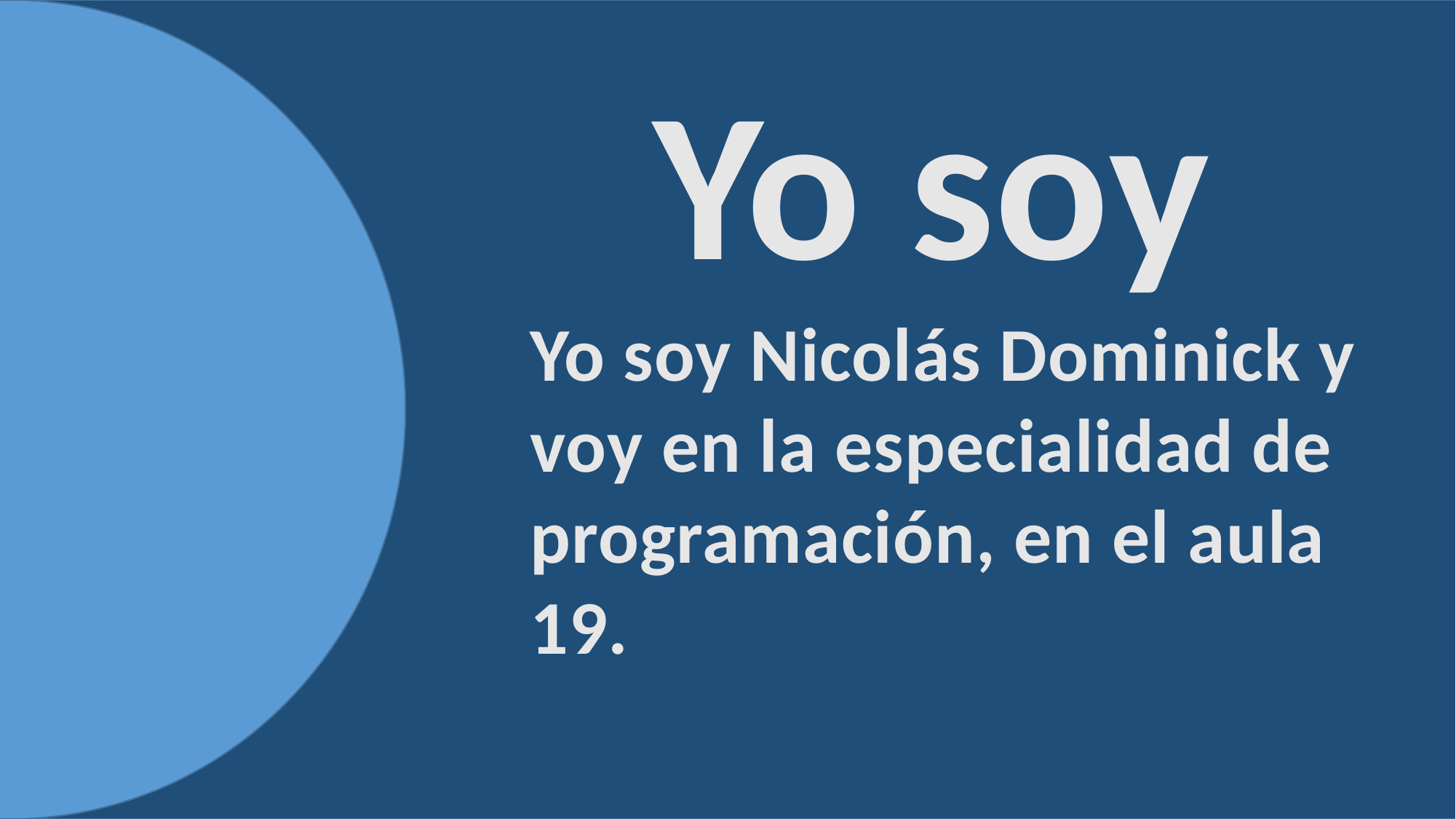

Yo soy
Yo soy Nicolás Dominick y voy en la especialidad de programación, en el aula 19.